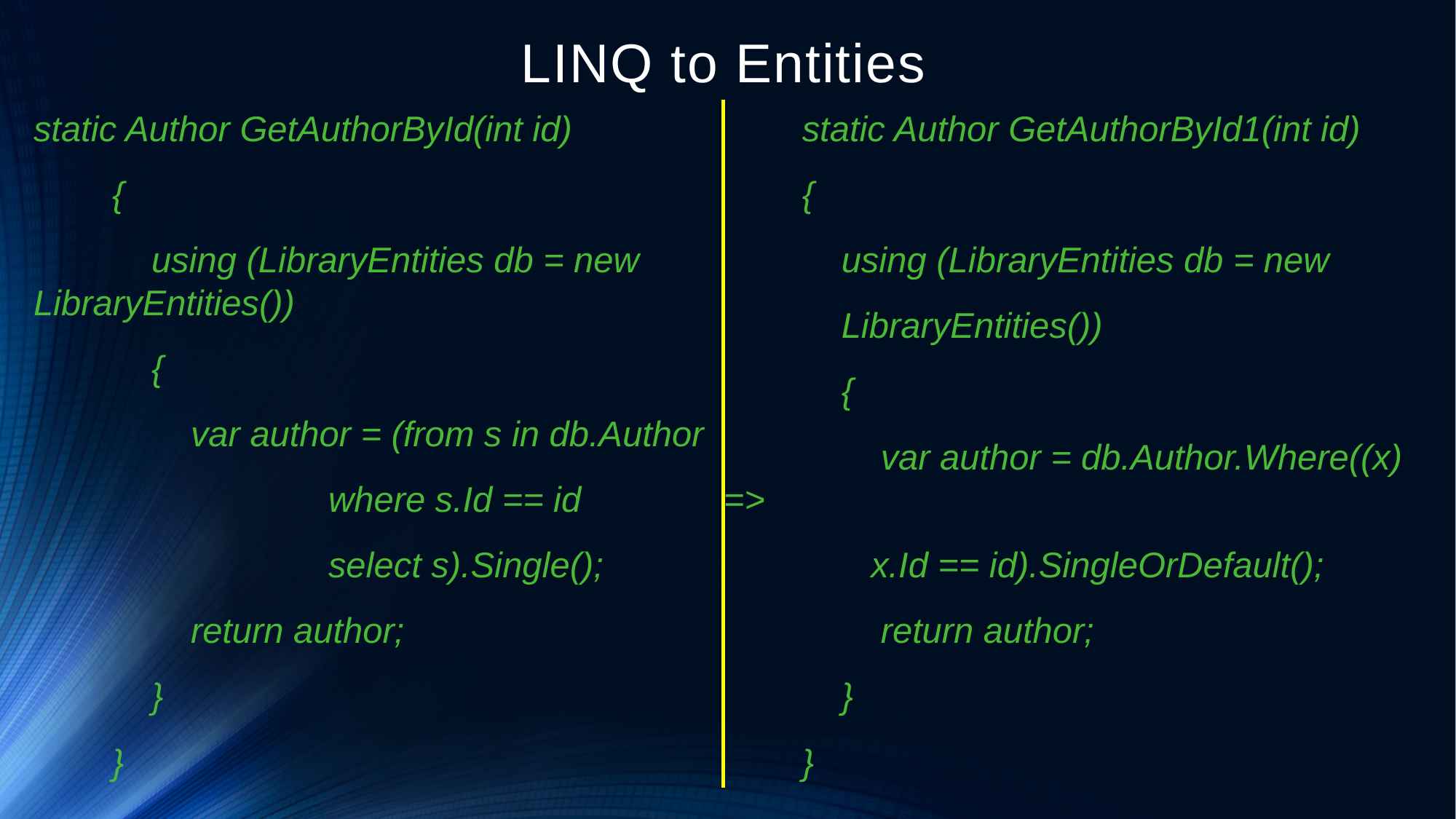

# LINQ to Entities
static Author GetAuthorById(int id)
        {
            using (LibraryEntities db = new LibraryEntities())
            {
                var author = (from s in db.Author
                              where s.Id == id
                              select s).Single();
                return author;
            }
        }
        static Author GetAuthorById1(int id)
        {
            using (LibraryEntities db = new
            LibraryEntities())
            {
                var author = db.Author.Where((x) =>
               x.Id == id).SingleOrDefault();
                return author;
            }
        }